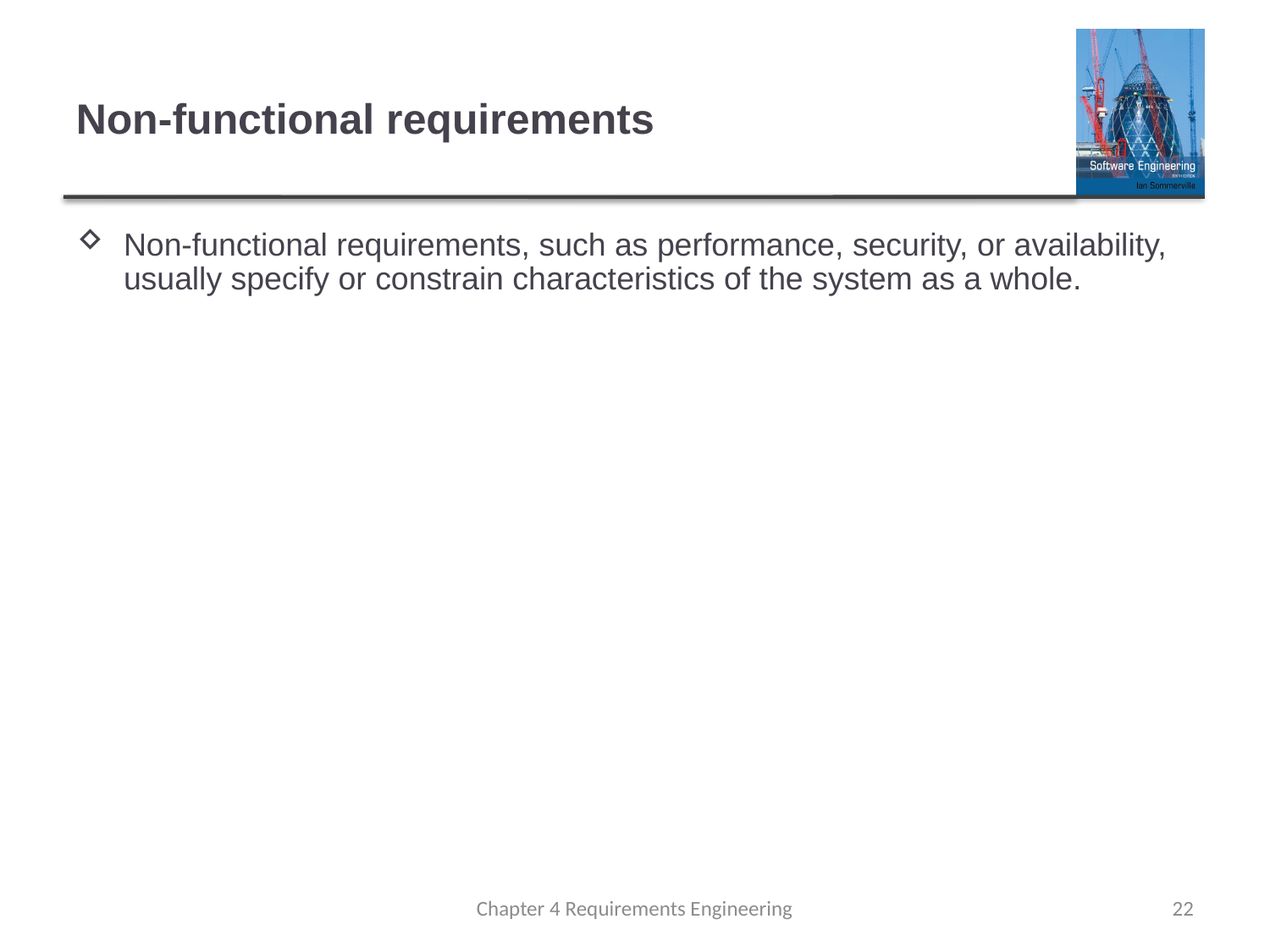

# Non-functional requirements
Non-functional requirements, such as performance, security, or availability, usually specify or constrain characteristics of the system as a whole.

Chapter 4 Requirements Engineering
22